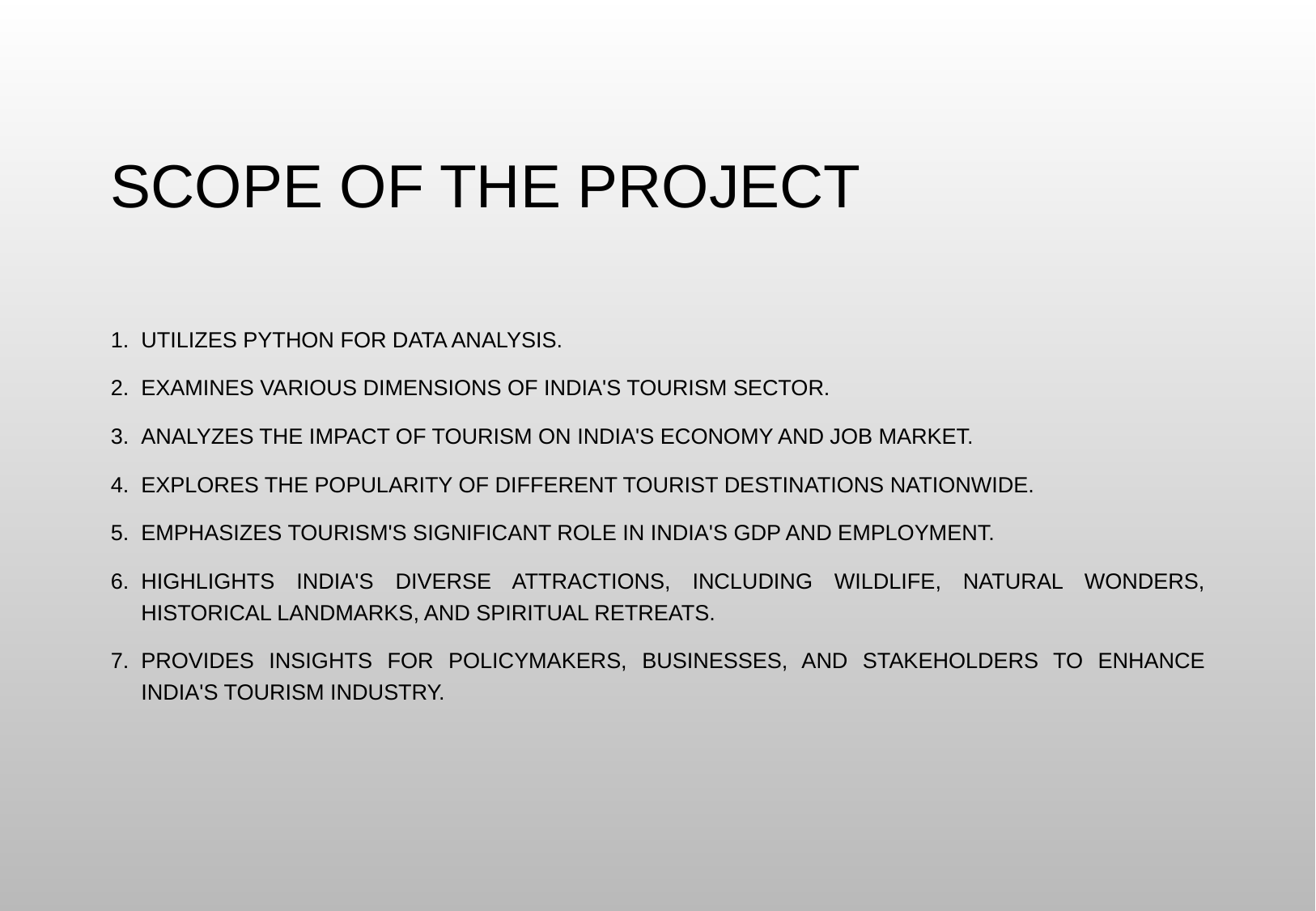

# Scope of the project
Utilizes Python for data analysis.
Examines various dimensions of India's tourism sector.
Analyzes the impact of tourism on India's economy and job market.
Explores the popularity of different tourist destinations nationwide.
Emphasizes tourism's significant role in India's GDP and employment.
Highlights India's diverse attractions, including wildlife, natural wonders, historical landmarks, and spiritual retreats.
Provides insights for policymakers, businesses, and stakeholders to enhance India's tourism industry.